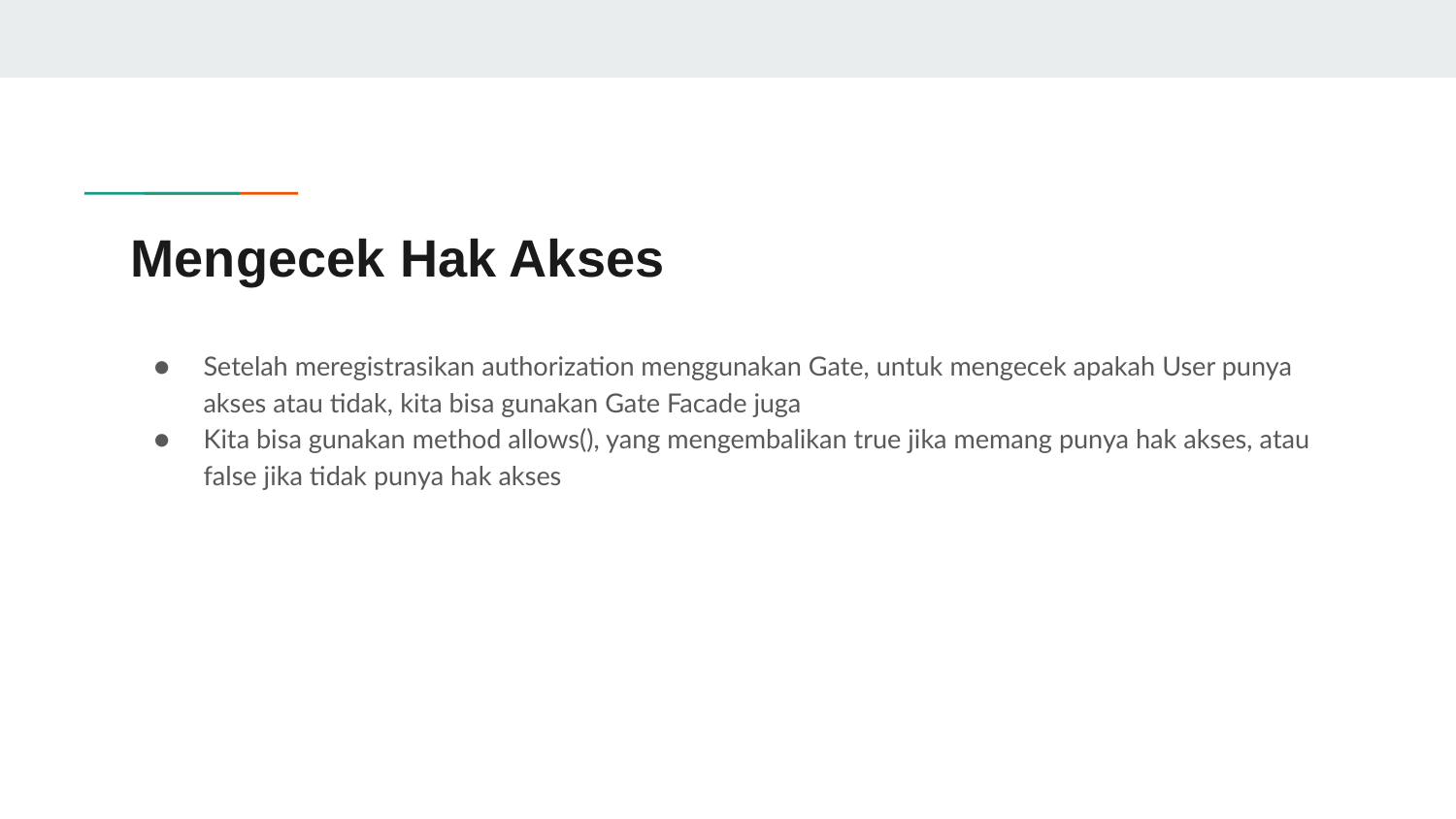

# Mengecek Hak Akses
Setelah meregistrasikan authorization menggunakan Gate, untuk mengecek apakah User punya akses atau tidak, kita bisa gunakan Gate Facade juga
Kita bisa gunakan method allows(), yang mengembalikan true jika memang punya hak akses, atau false jika tidak punya hak akses